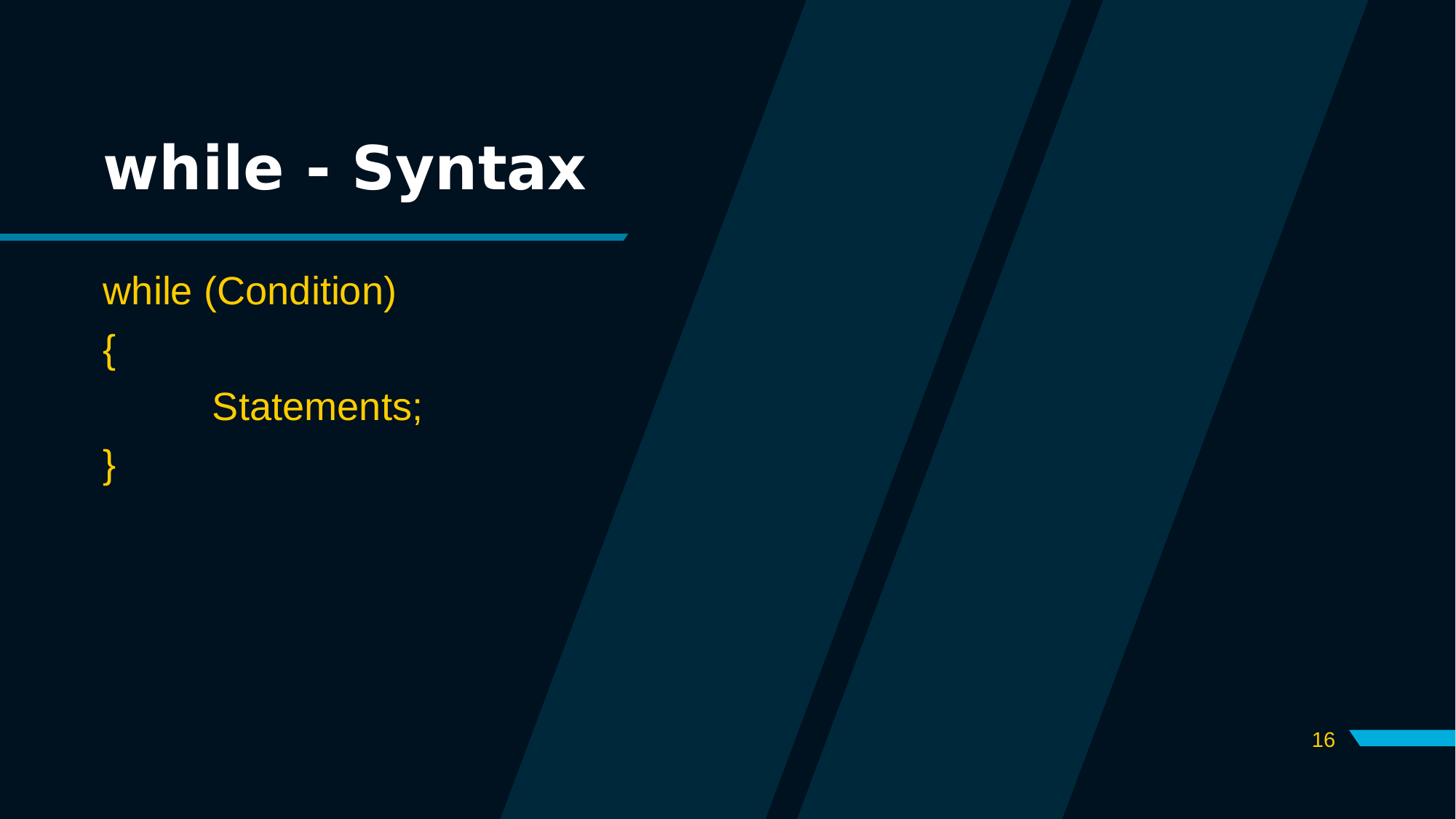

# while - Syntax
while (Condition)
{
	Statements;
}
16